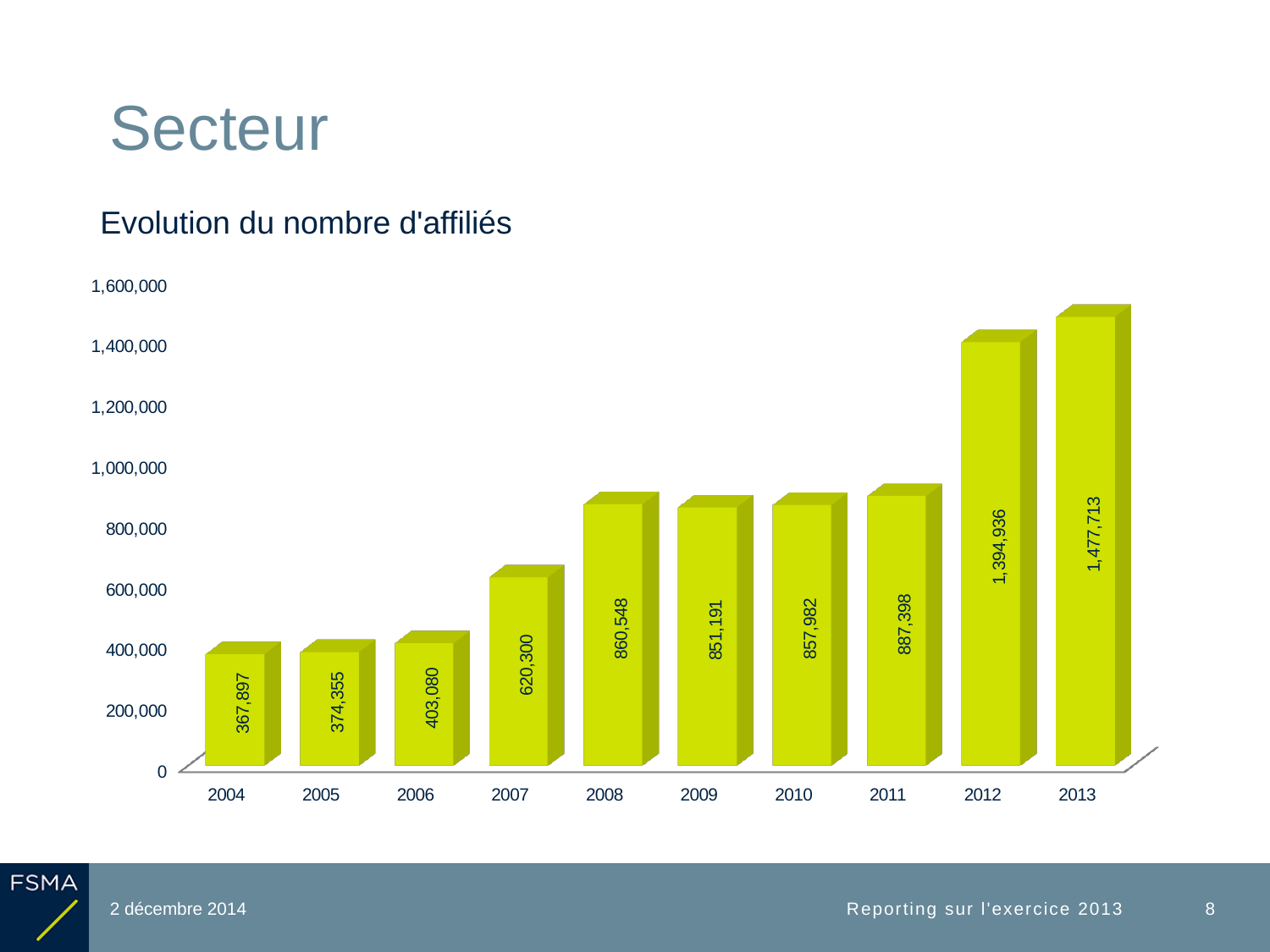

# Secteur
Evolution du nombre d'affiliés

[unsupported chart]

8
2 décembre 2014
Reporting sur l'exercice 2013